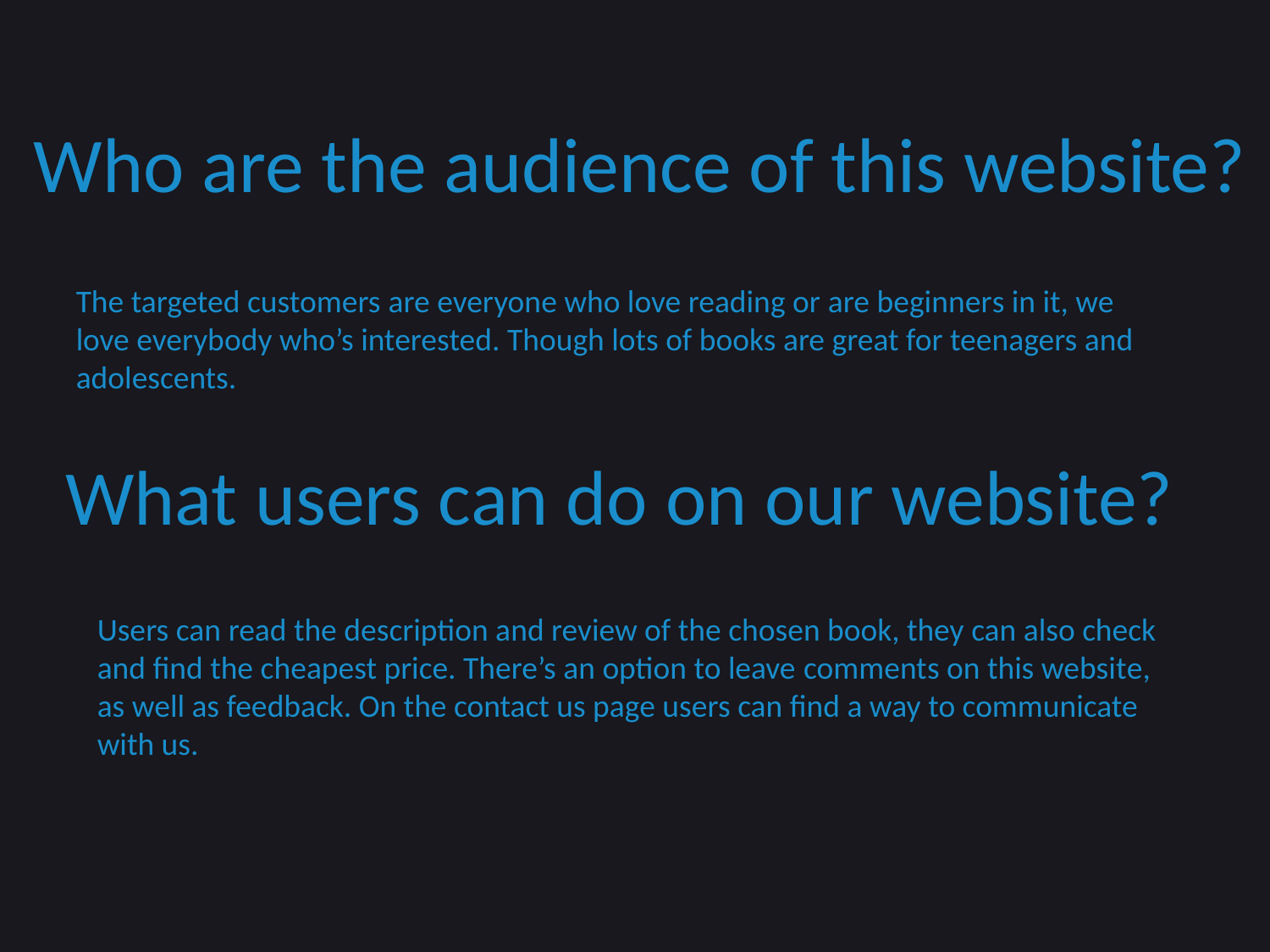

Who are the audience of this website?
The targeted customers are everyone who love reading or are beginners in it, we love everybody who’s interested. Though lots of books are great for teenagers and adolescents.

What users can do on our website?
Users can read the description and review of the chosen book, they can also check and find the cheapest price. There’s an option to leave comments on this website, as well as feedback. On the contact us page users can find a way to communicate with us.